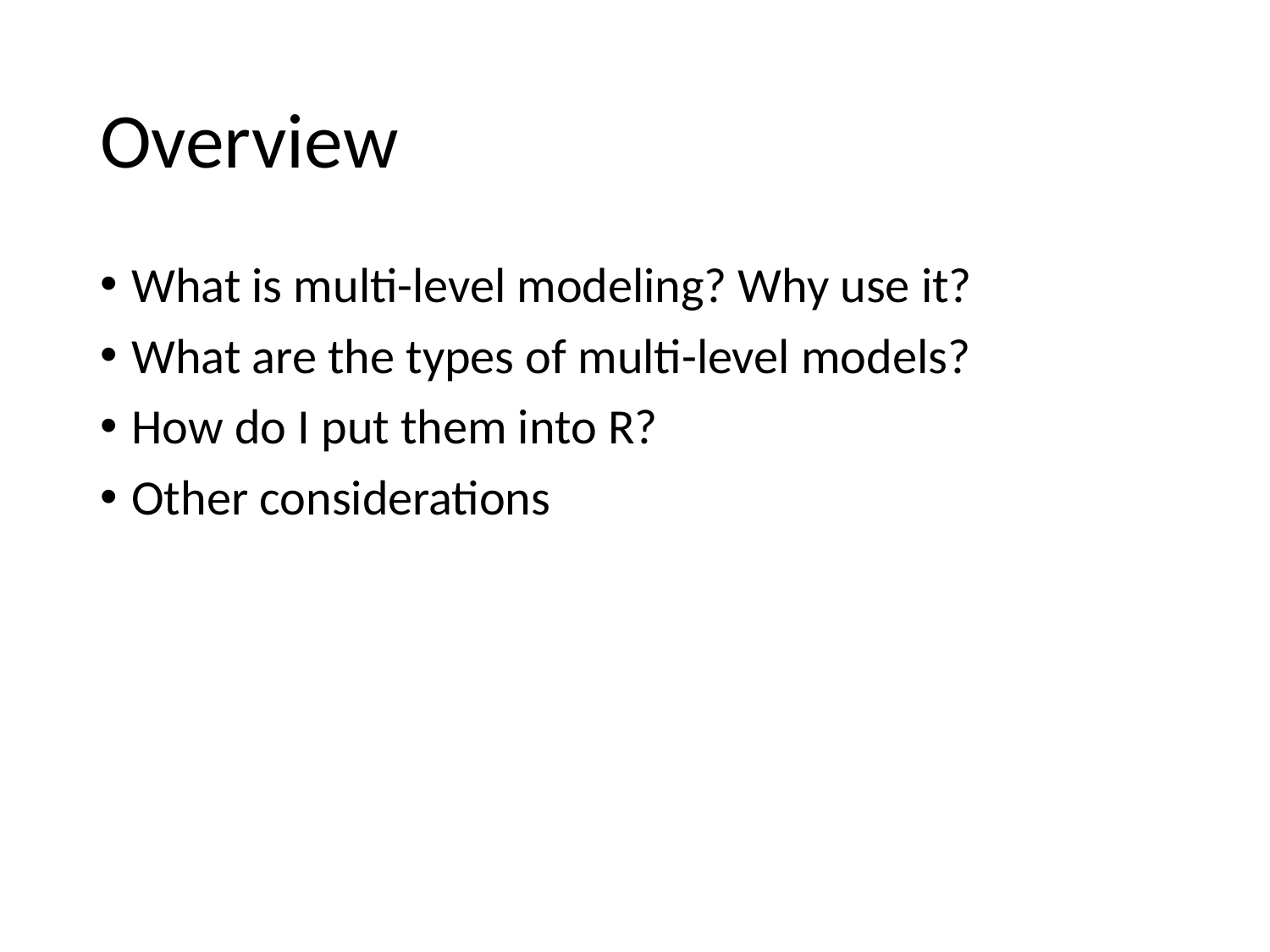

# Overview
What is multi-level modeling? Why use it?
What are the types of multi-level models?
How do I put them into R?
Other considerations